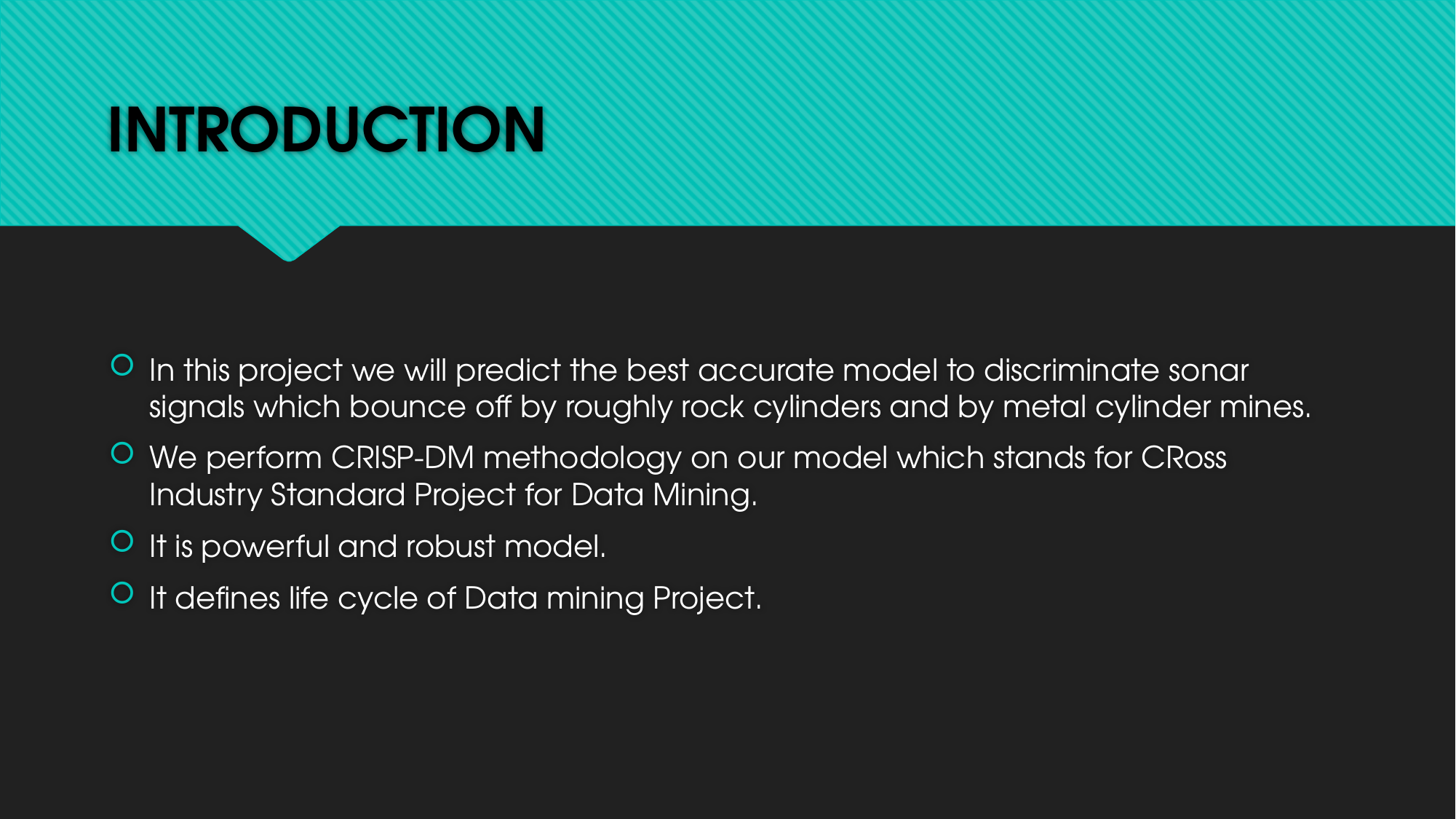

# INTRODUCTION
In this project we will predict the best accurate model to discriminate sonar signals which bounce off by roughly rock cylinders and by metal cylinder mines.
We perform CRISP-DM methodology on our model which stands for CRoss Industry Standard Project for Data Mining.
It is powerful and robust model.
It defines life cycle of Data mining Project.